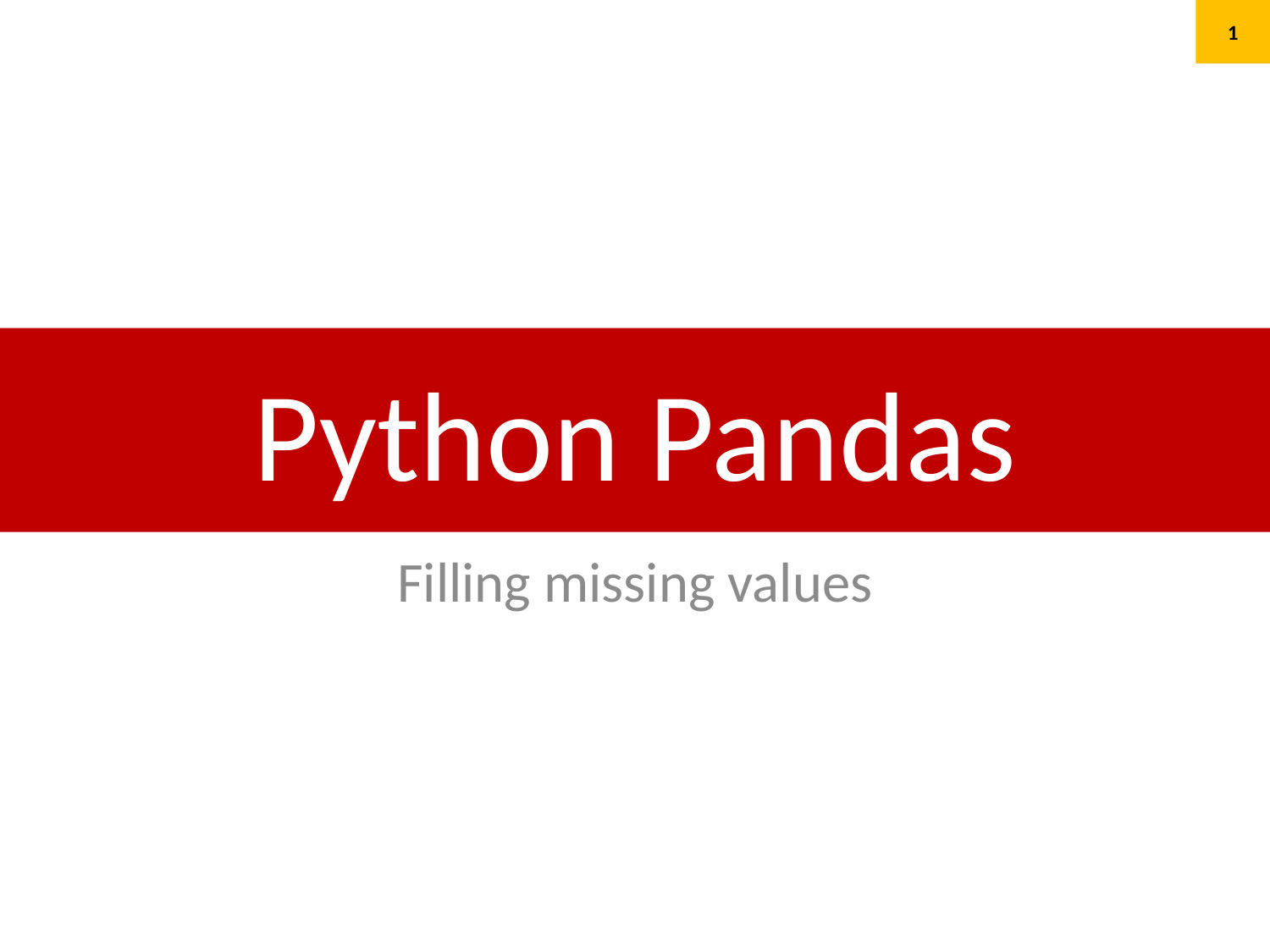

1
# Python Pandas
Filling missing values